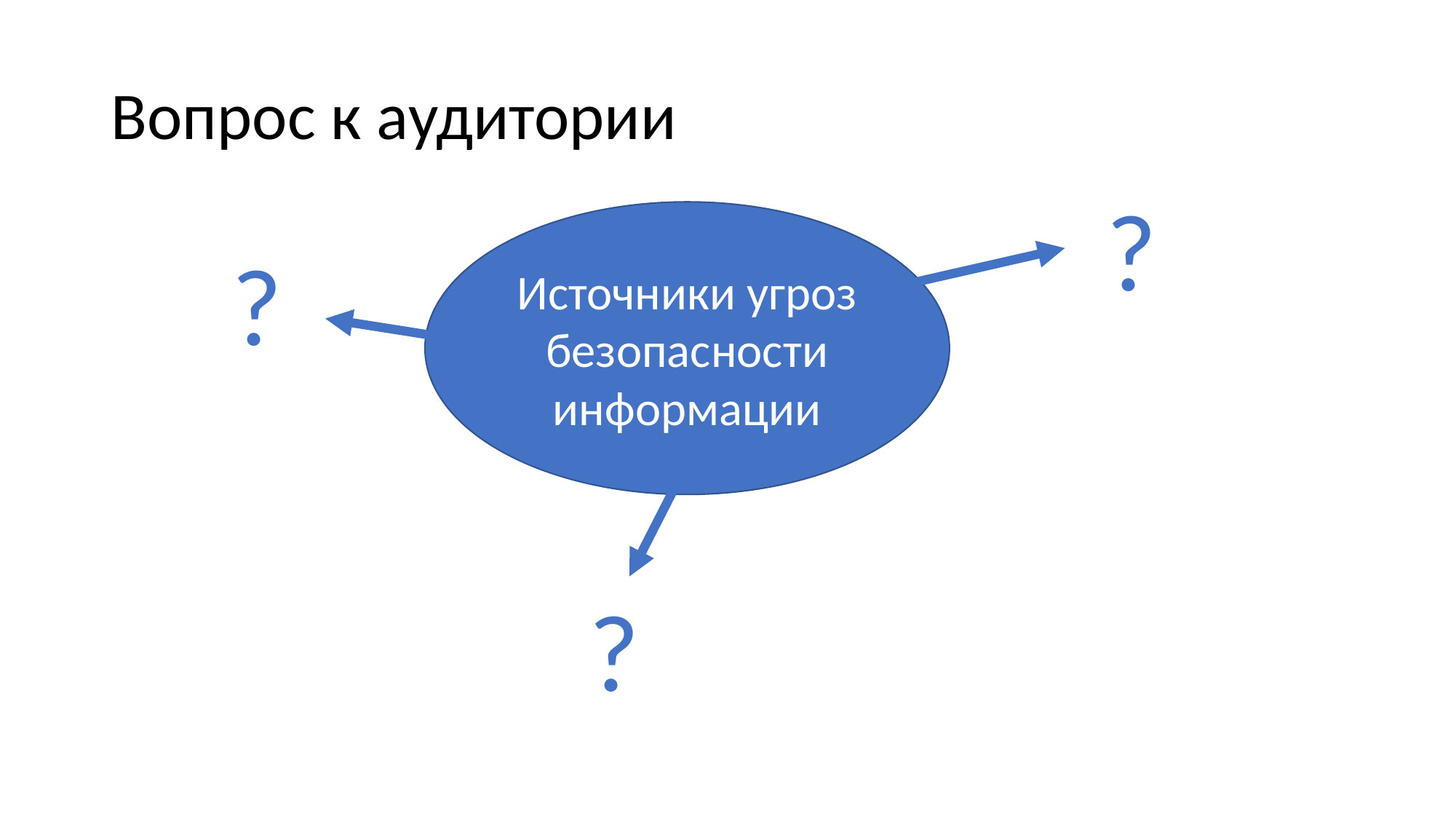

# Вопрос к аудитории
?
Источники угроз
безопасности информации
?
?